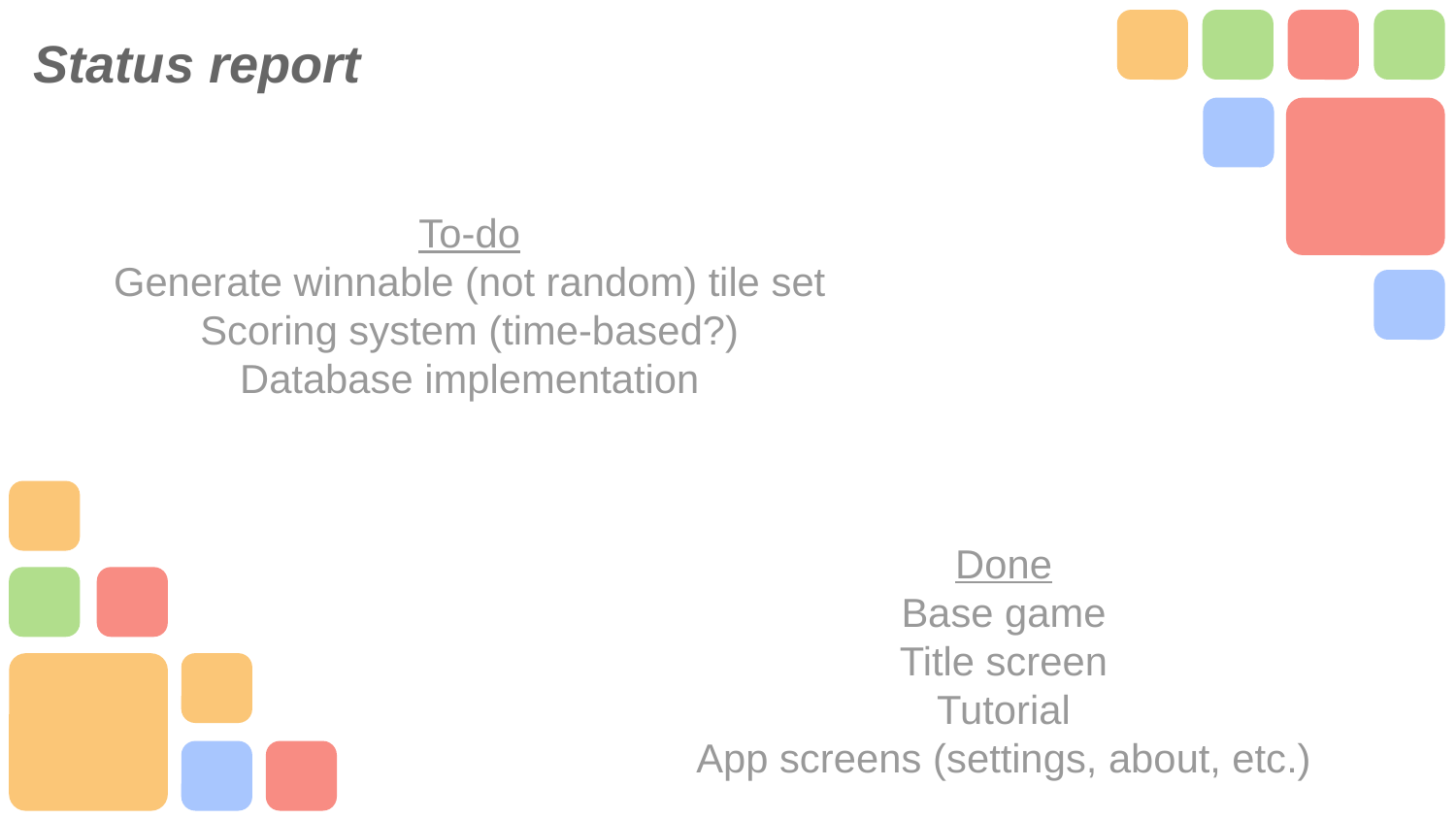

Status report

To-do
Generate winnable (not random) tile set
Scoring system (time-based?)
Database implementation

Done
Base game
Title screen
Tutorial
App screens (settings, about, etc.)